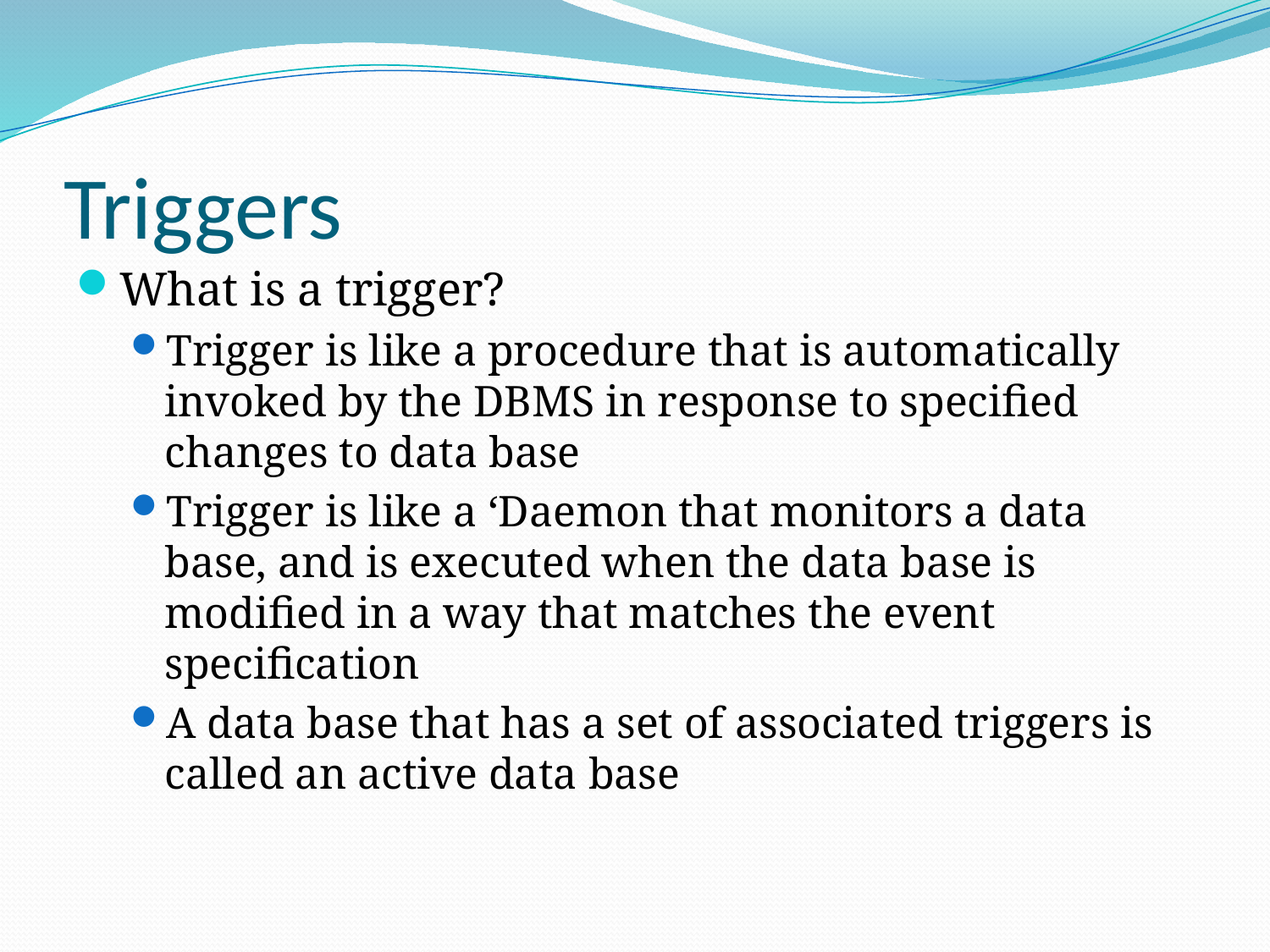

# Triggers
What is a trigger?
Trigger is like a procedure that is automatically invoked by the DBMS in response to specified changes to data base
Trigger is like a ‘Daemon that monitors a data base, and is executed when the data base is modified in a way that matches the event specification
A data base that has a set of associated triggers is called an active data base